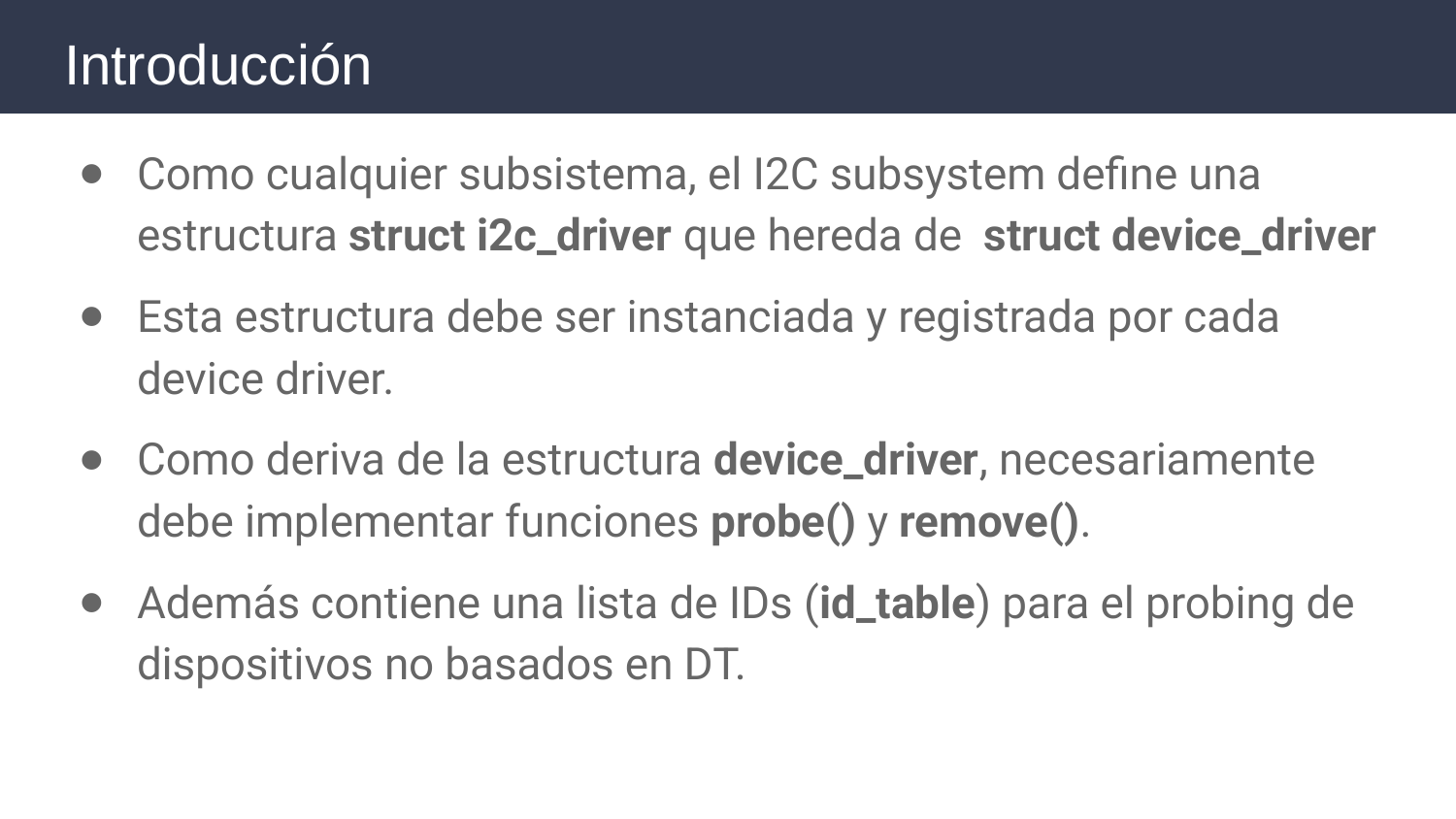

# Introducción

Como cualquier subsistema, el I2C subsystem define una estructura struct i2c_driver que hereda de  struct device_driver
Esta estructura debe ser instanciada y registrada por cada device driver.
Como deriva de la estructura device_driver, necesariamente debe implementar funciones probe() y remove().
Además contiene una lista de IDs (id_table) para el probing de dispositivos no basados en DT.